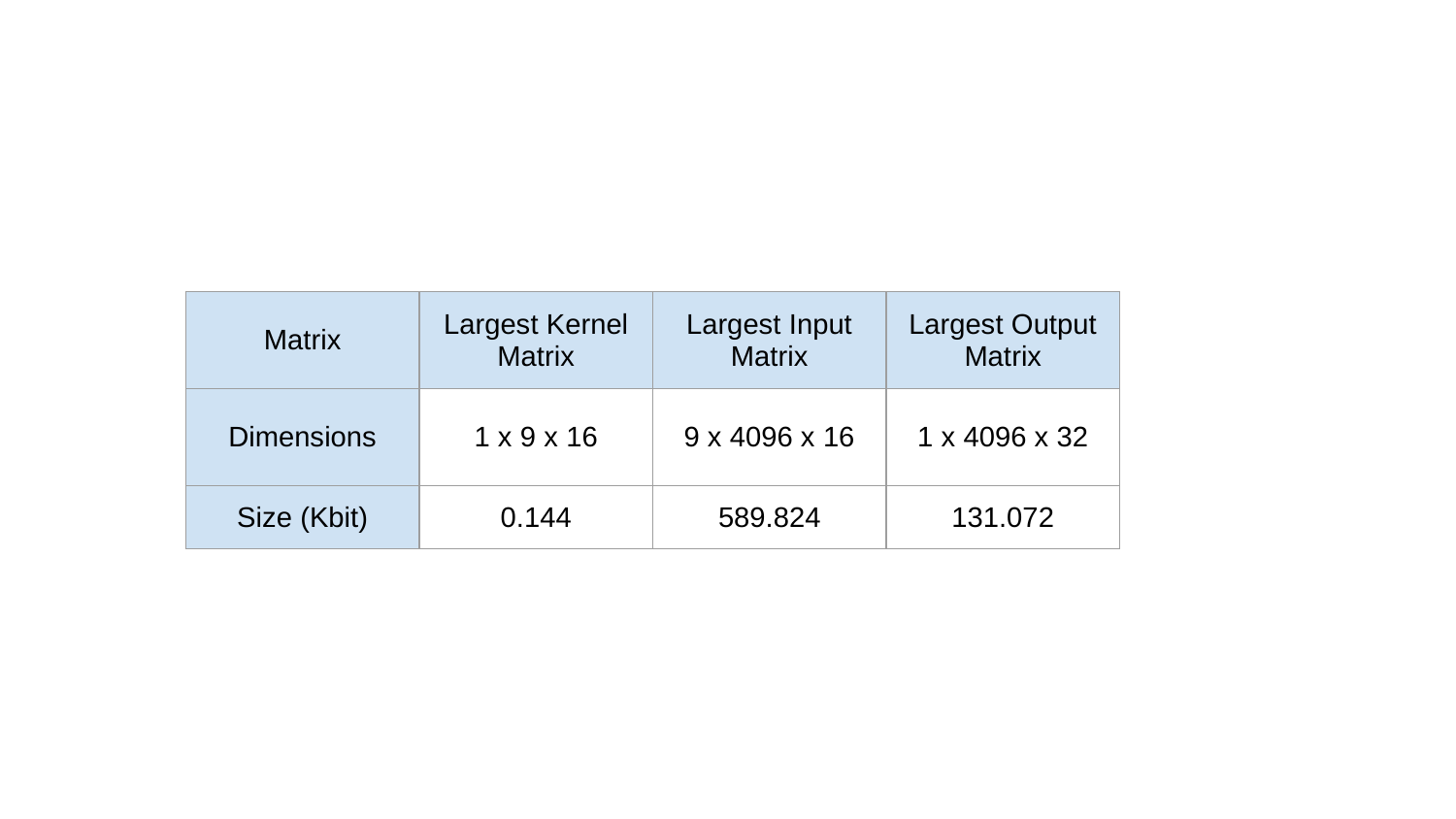

| Matrix | Largest Kernel Matrix | Largest Input Matrix | Largest Output Matrix |
| --- | --- | --- | --- |
| Dimensions | 1 x 9 x 16 | 9 x 4096 x 16 | 1 x 4096 x 32 |
| Size (Kbit) | 0.144 | 589.824 | 131.072 |